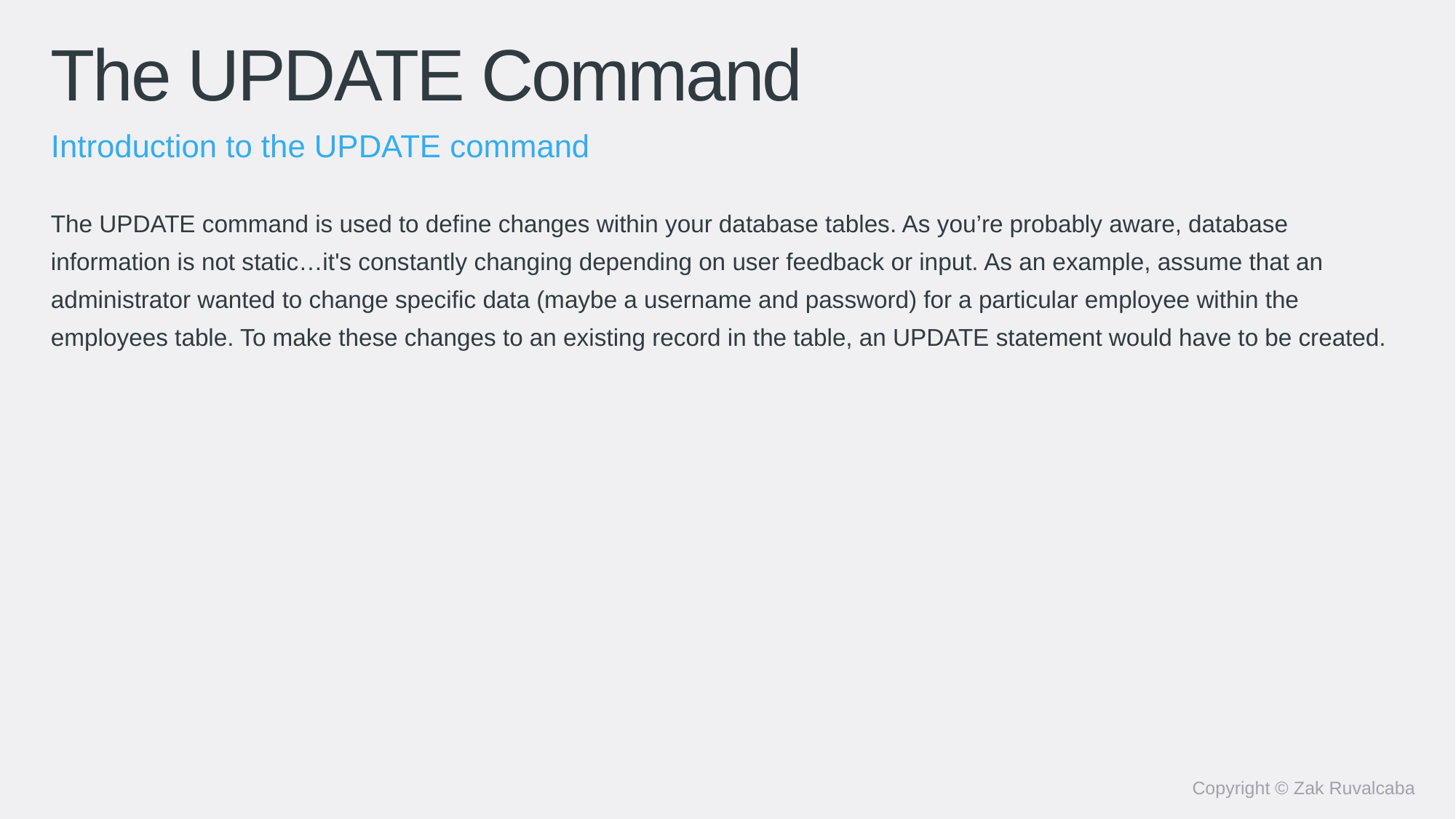

# The UPDATE Command
Introduction to the UPDATE command
The UPDATE command is used to define changes within your database tables. As you’re probably aware, database information is not static…it's constantly changing depending on user feedback or input. As an example, assume that an administrator wanted to change specific data (maybe a username and password) for a particular employee within the employees table. To make these changes to an existing record in the table, an UPDATE statement would have to be created.